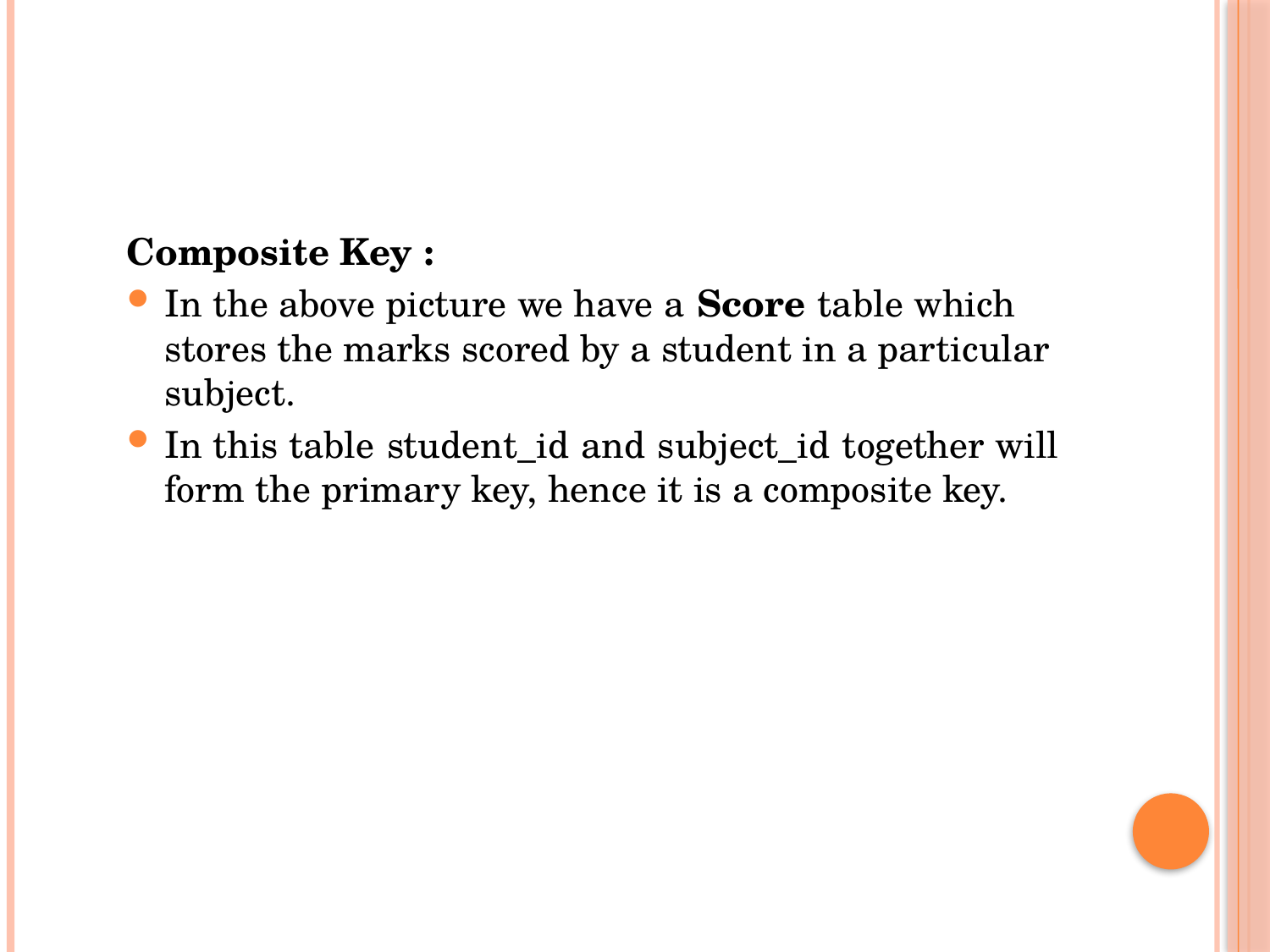

#
Composite Key :
In the above picture we have a Score table which stores the marks scored by a student in a particular subject.
In this table student_id and subject_id together will form the primary key, hence it is a composite key.